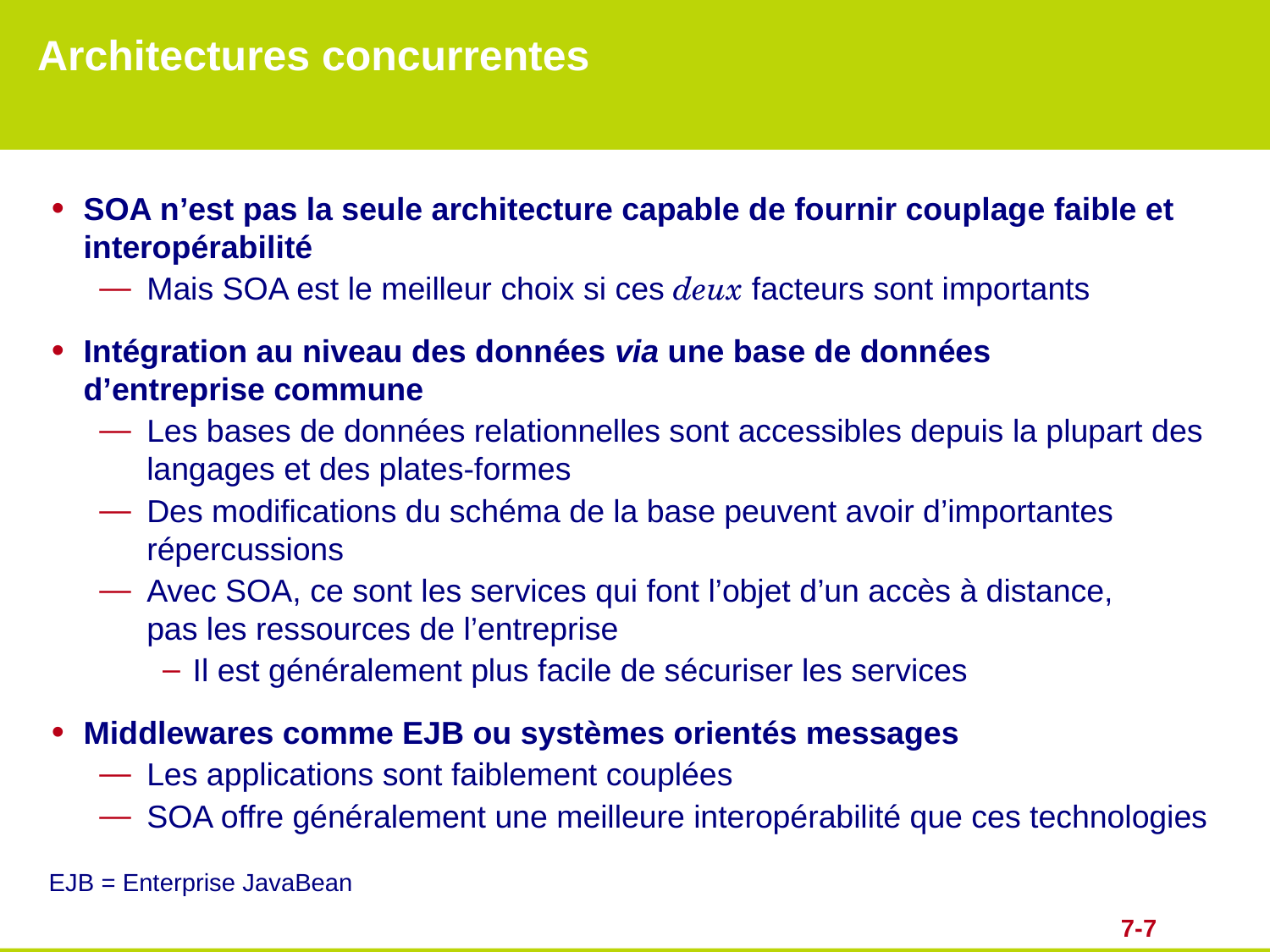

# Architectures concurrentes
SOA n’est pas la seule architecture capable de fournir couplage faible et interopérabilité
Mais SOA est le meilleur choix si ces deux facteurs sont importants
Intégration au niveau des données via une base de données
d’entreprise commune
Les bases de données relationnelles sont accessibles depuis la plupart des langages et des plates-formes
Des modifications du schéma de la base peuvent avoir d’importantes répercussions
Avec SOA, ce sont les services qui font l’objet d’un accès à distance,
pas les ressources de l’entreprise
Il est généralement plus facile de sécuriser les services
Middlewares comme EJB ou systèmes orientés messages
Les applications sont faiblement couplées
SOA offre généralement une meilleure interopérabilité que ces technologies
EJB = Enterprise JavaBean